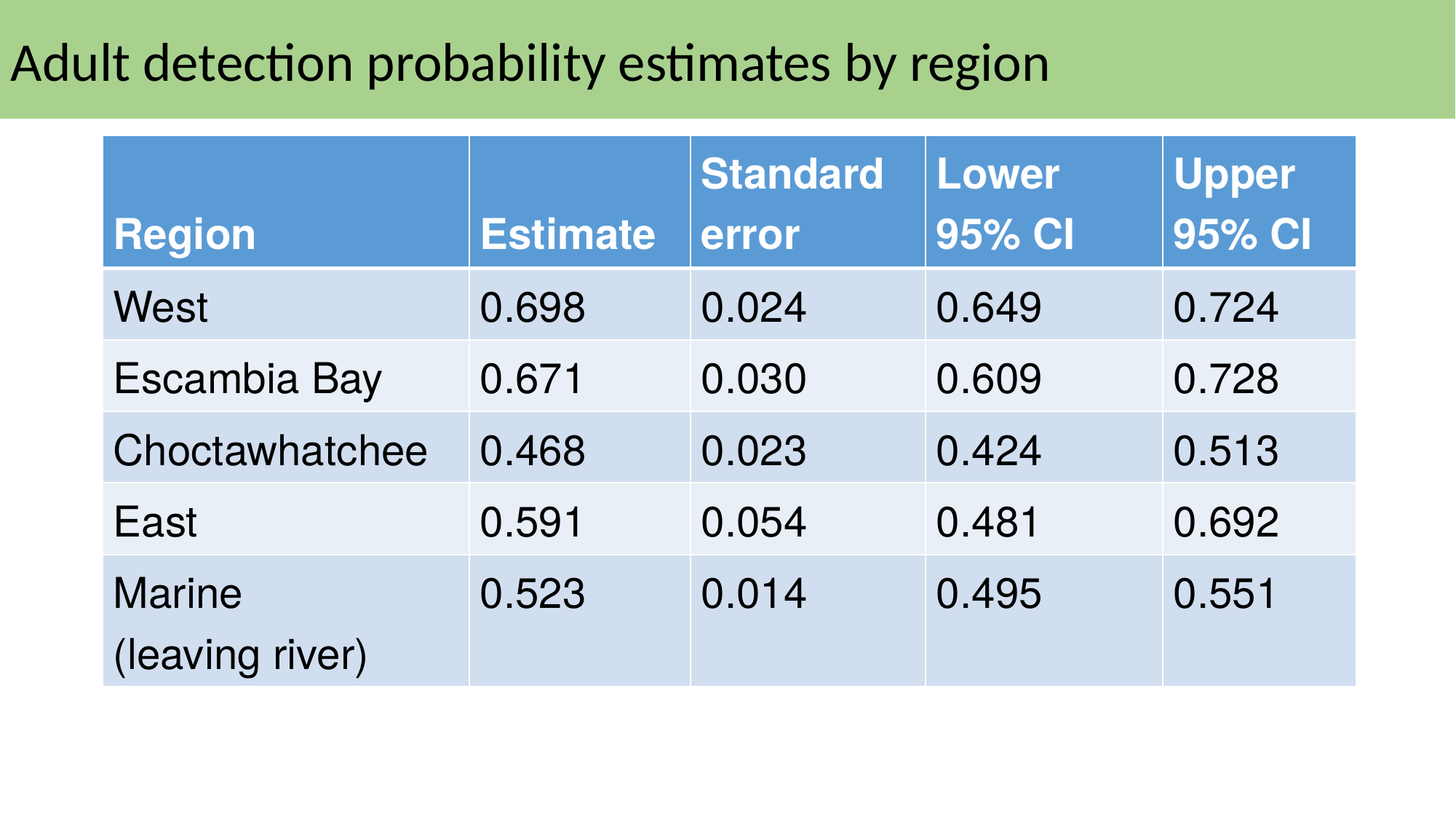

Adult detection probability estimates by region
| Region | Estimate | Standard error | Lower 95% CI | Upper 95% CI |
| --- | --- | --- | --- | --- |
| West | 0.698 | 0.024 | 0.649 | 0.724 |
| Escambia Bay | 0.671 | 0.030 | 0.609 | 0.728 |
| Choctawhatchee | 0.468 | 0.023 | 0.424 | 0.513 |
| East | 0.591 | 0.054 | 0.481 | 0.692 |
| Marine (leaving river) | 0.523 | 0.014 | 0.495 | 0.551 |